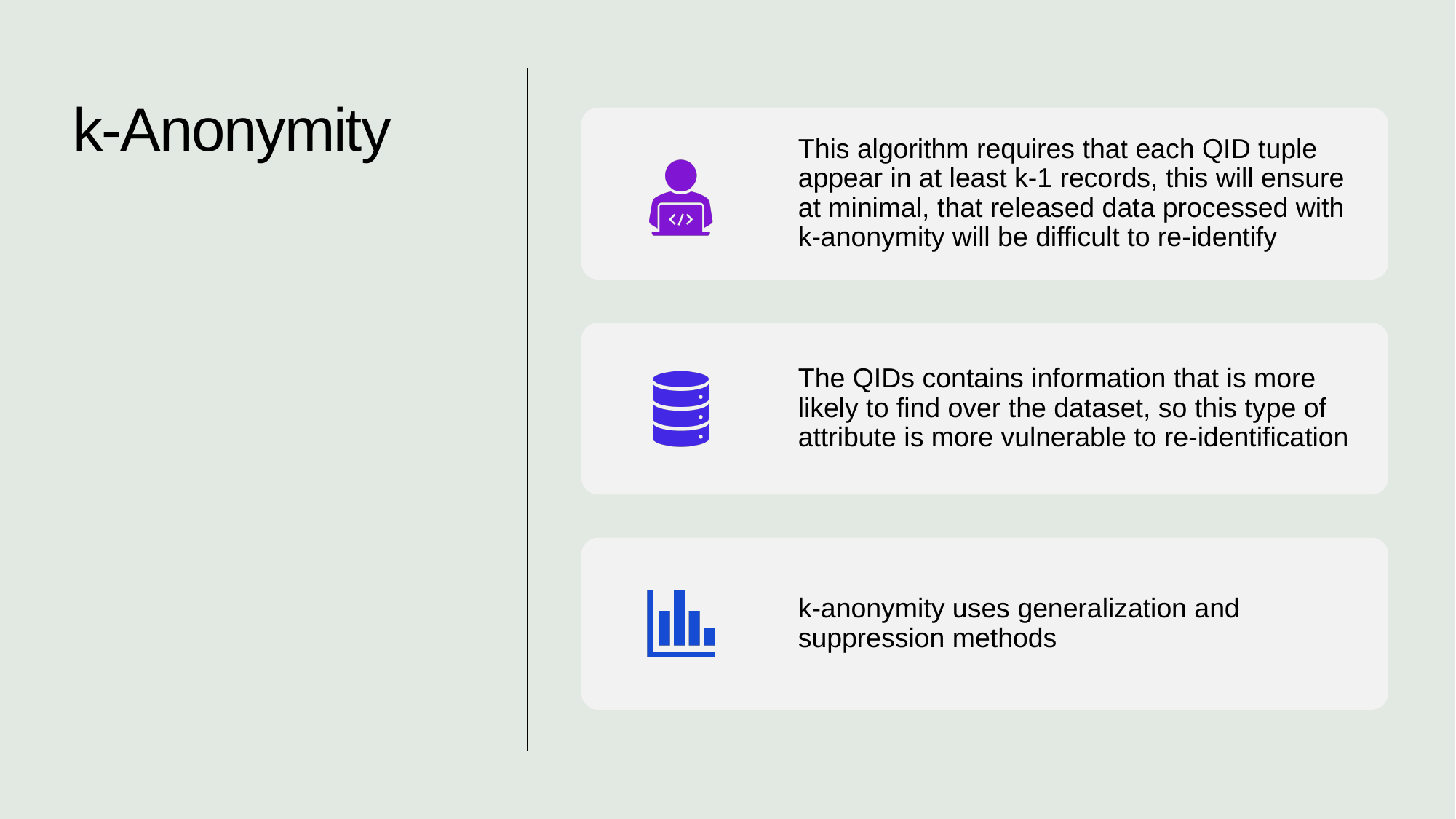

# k-Anonymity
This algorithm requires that each QID tuple appear in at least k-1 records, this will ensure at minimal, that released data processed with k-anonymity will be difficult to re-identify
The QIDs contains information that is more likely to find over the dataset, so this type of attribute is more vulnerable to re-identification
k-anonymity uses generalization and suppression methods